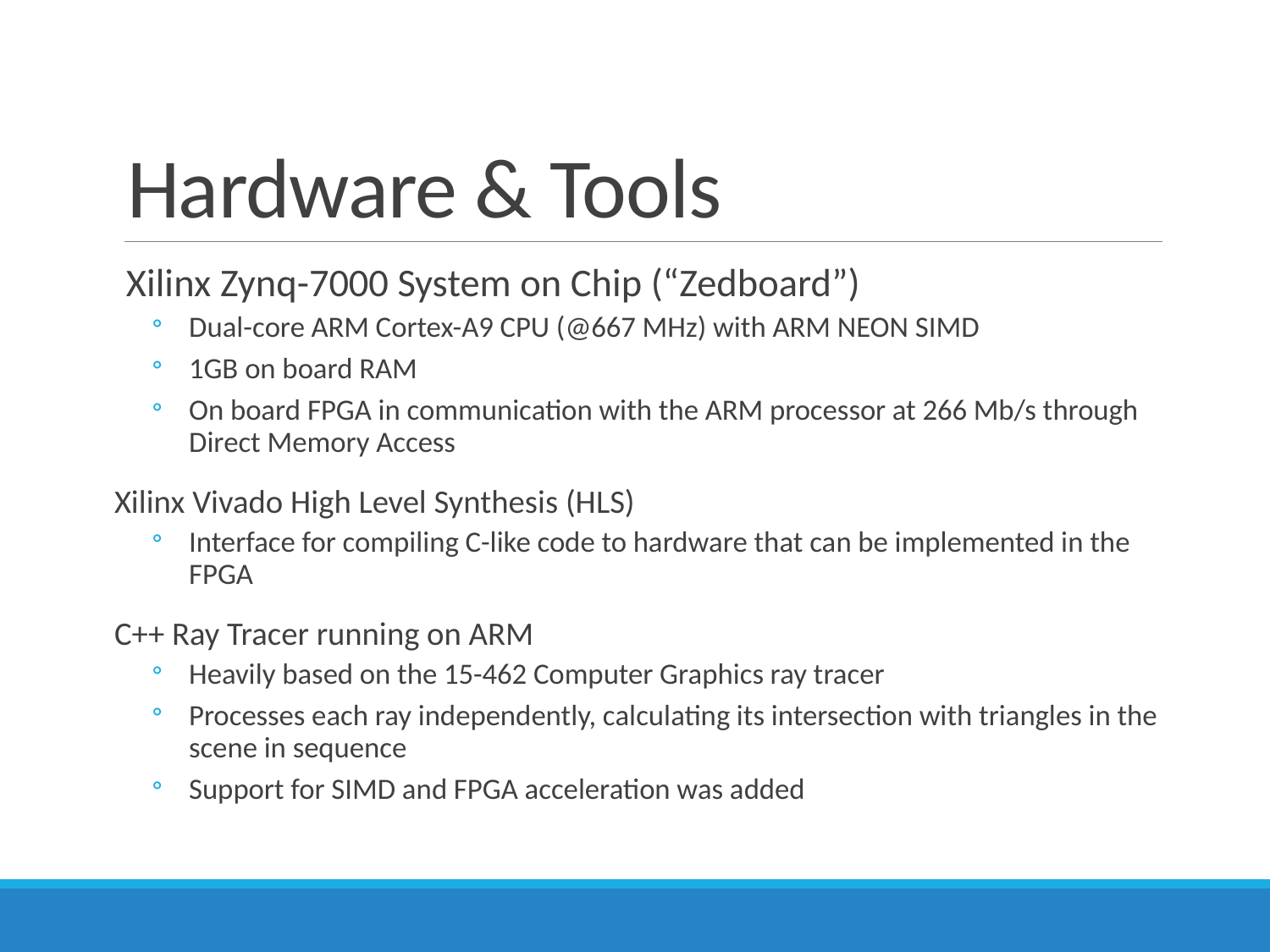

# Hardware & Tools
Xilinx Zynq-7000 System on Chip (“Zedboard”)
Dual-core ARM Cortex-A9 CPU (@667 MHz) with ARM NEON SIMD
1GB on board RAM
On board FPGA in communication with the ARM processor at 266 Mb/s through Direct Memory Access
Xilinx Vivado High Level Synthesis (HLS)
Interface for compiling C-like code to hardware that can be implemented in the FPGA
C++ Ray Tracer running on ARM
Heavily based on the 15-462 Computer Graphics ray tracer
Processes each ray independently, calculating its intersection with triangles in the scene in sequence
Support for SIMD and FPGA acceleration was added